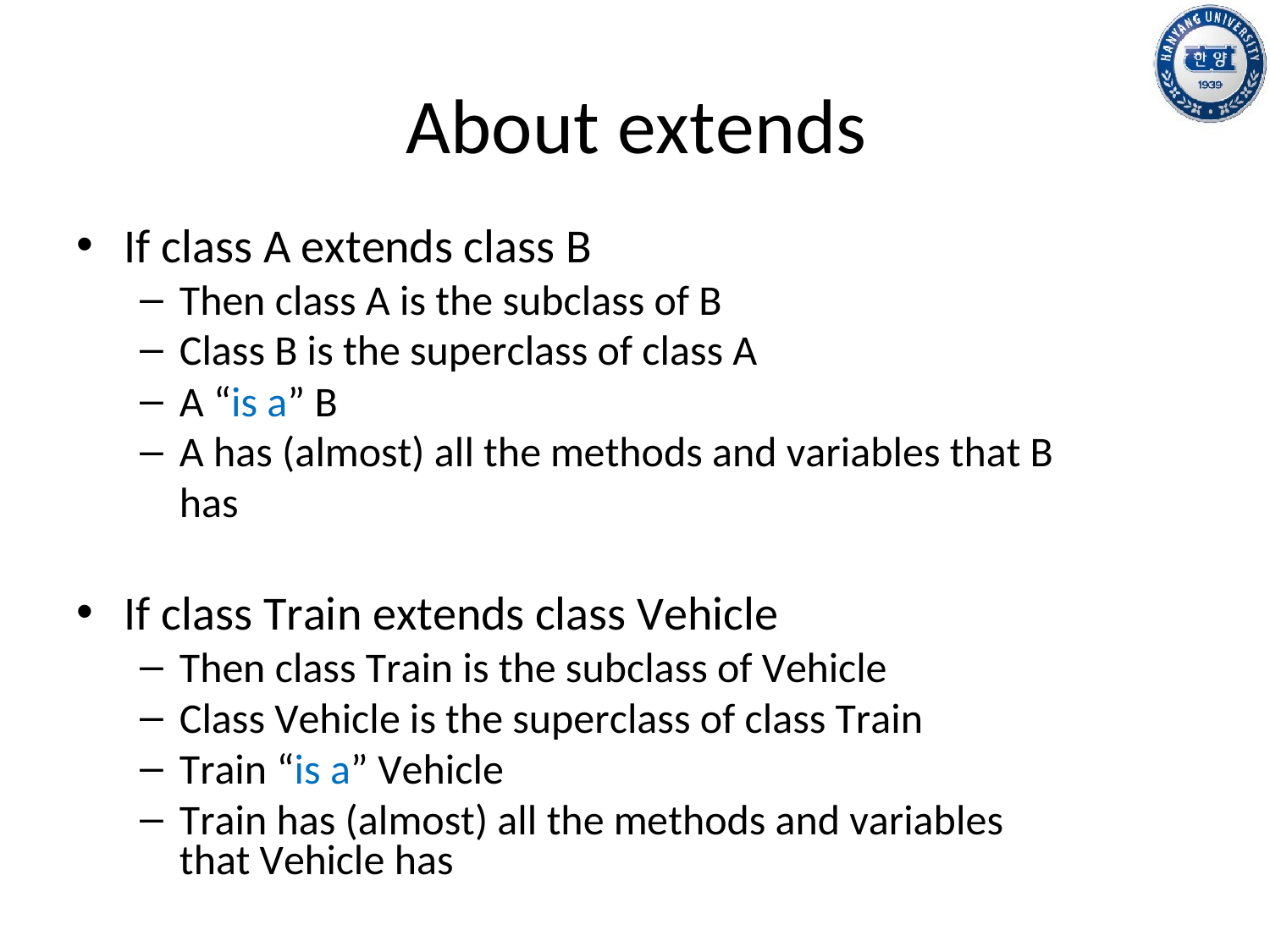

# About extends
If class A extends class B
Then class A is the subclass of B
Class B is the superclass of class A
A “is a” B
A has (almost) all the methods and variables that B has

If class Train extends class Vehicle
Then class Train is the subclass of Vehicle
Class Vehicle is the superclass of class Train
Train “is a” Vehicle

Train has (almost) all the methods and variables that Vehicle has